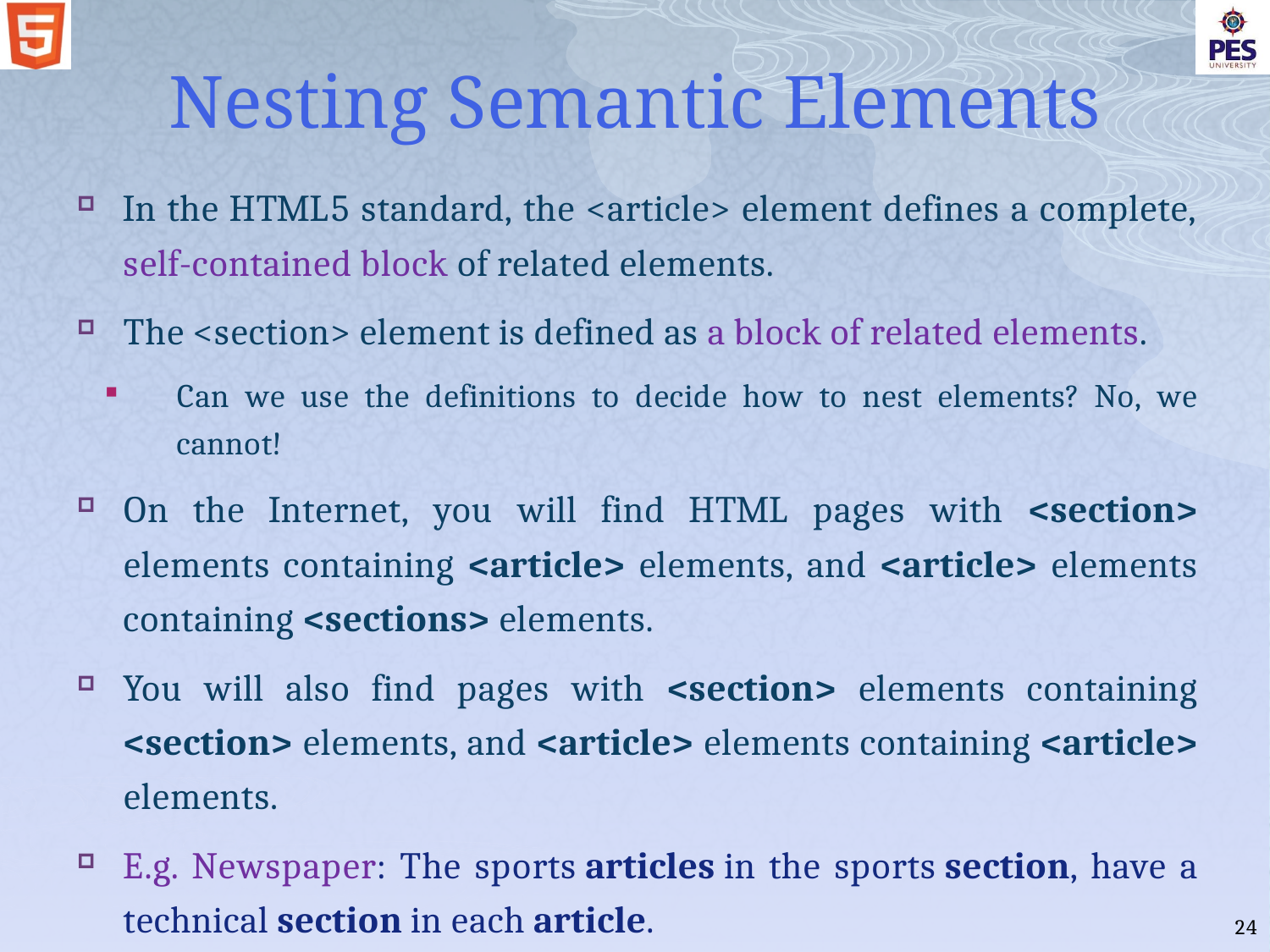

# Nesting Semantic Elements
In the HTML5 standard, the <article> element defines a complete, self-contained block of related elements.
The <section> element is defined as a block of related elements.
Can we use the definitions to decide how to nest elements? No, we cannot!
On the Internet, you will find HTML pages with <section> elements containing <article> elements, and <article> elements containing <sections> elements.
You will also find pages with <section> elements containing <section> elements, and <article> elements containing <article> elements.
E.g. Newspaper: The sports articles in the sports section, have a technical section in each article.
24